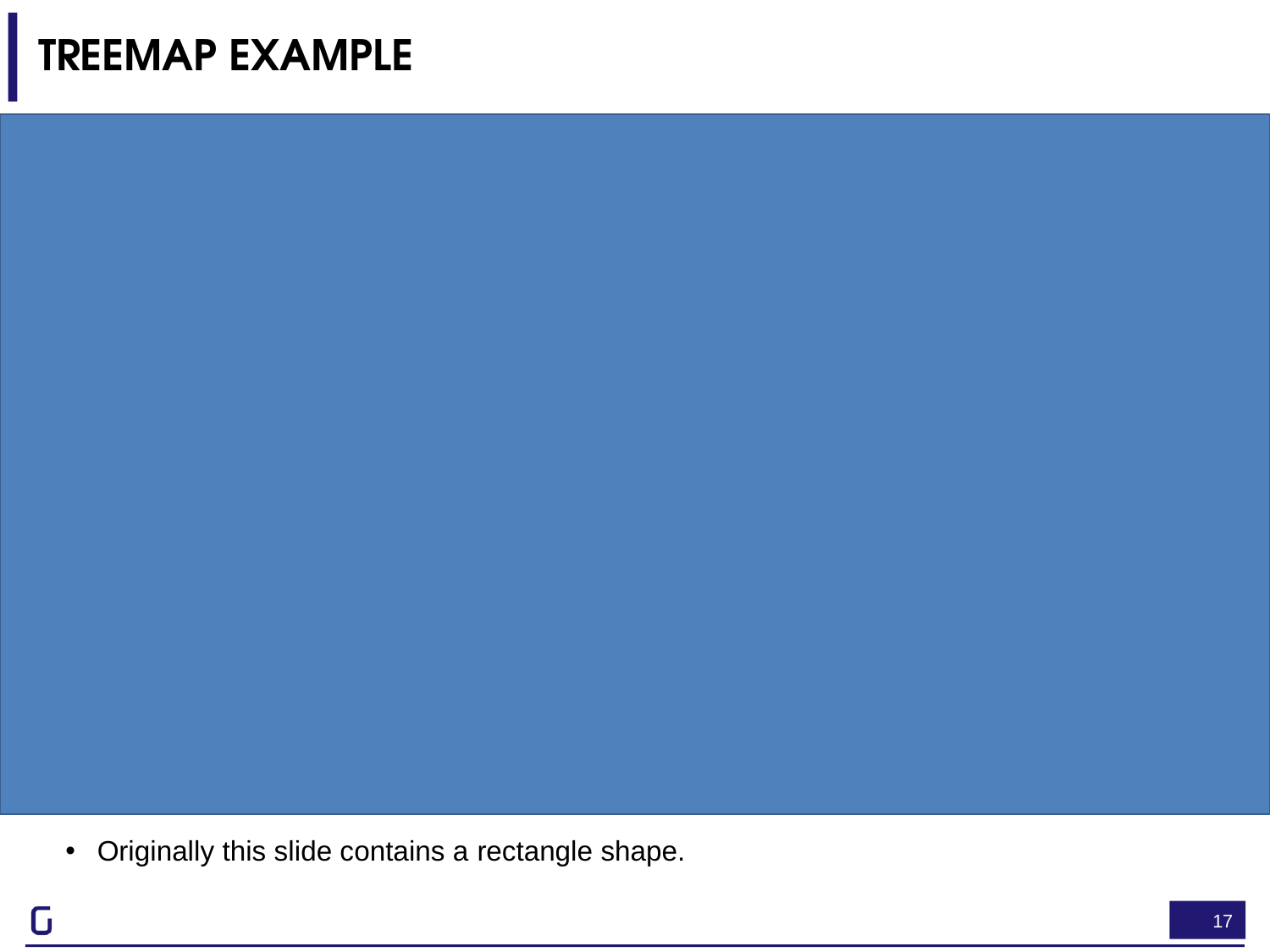

# Treemap Example

Originally this slide contains a rectangle shape.